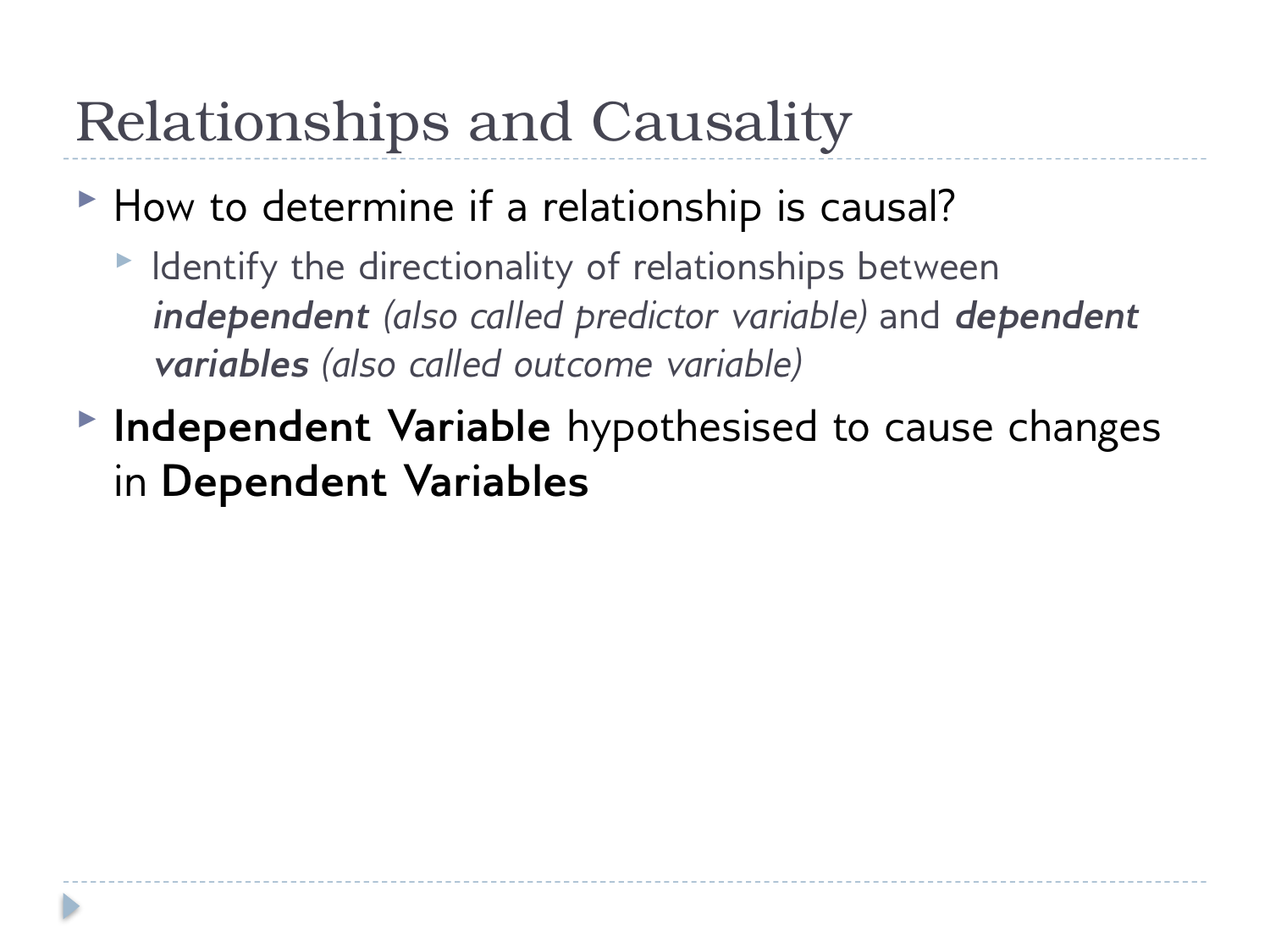

# Relationships and Causality
How to determine if a relationship is causal?
Identify the directionality of relationships between independent (also called predictor variable) and dependent variables (also called outcome variable)
Independent Variable hypothesised to cause changes in Dependent Variables